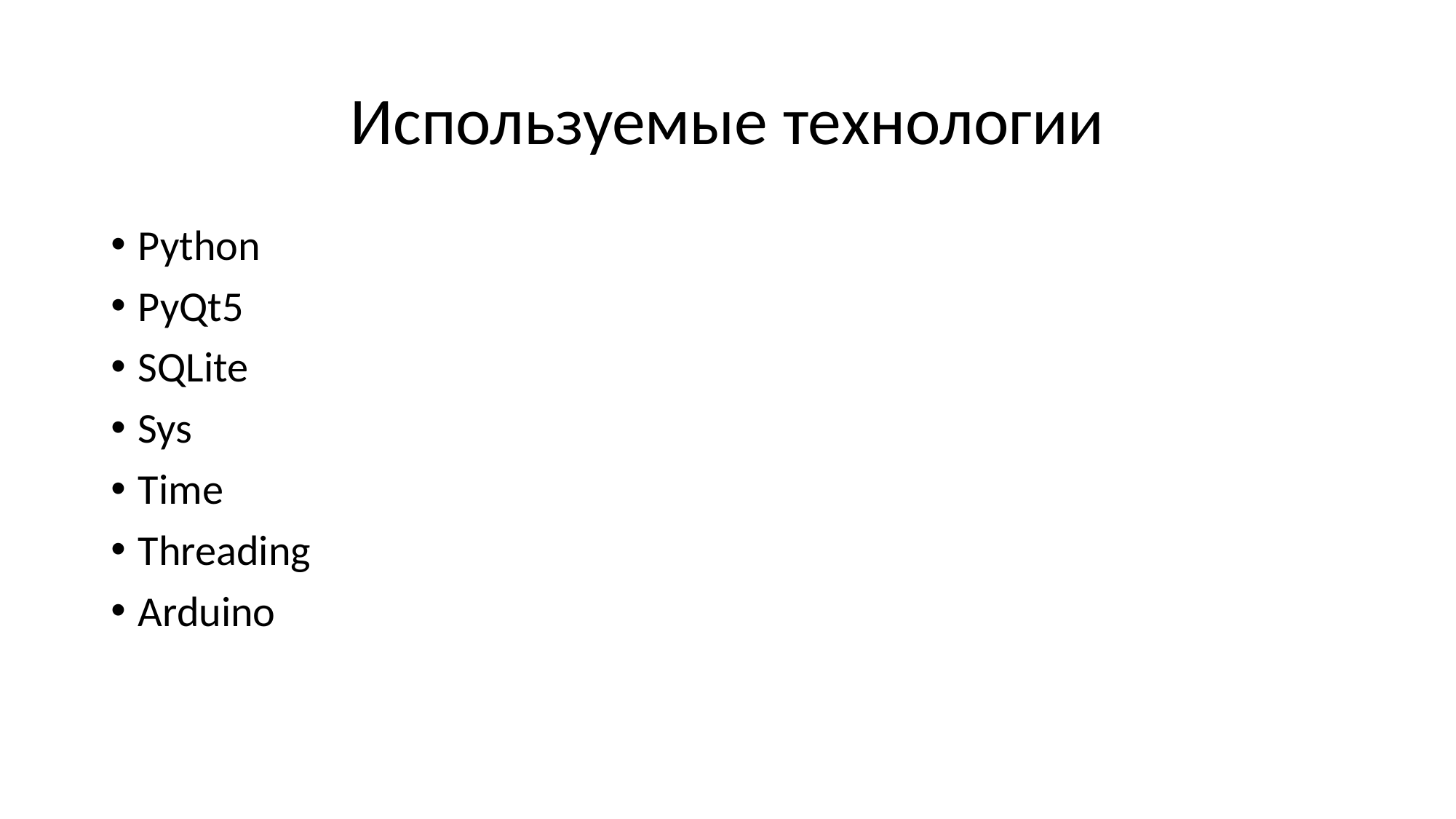

# Используемые технологии
Python
PyQt5
SQLite
Sys
Time
Threading
Arduino